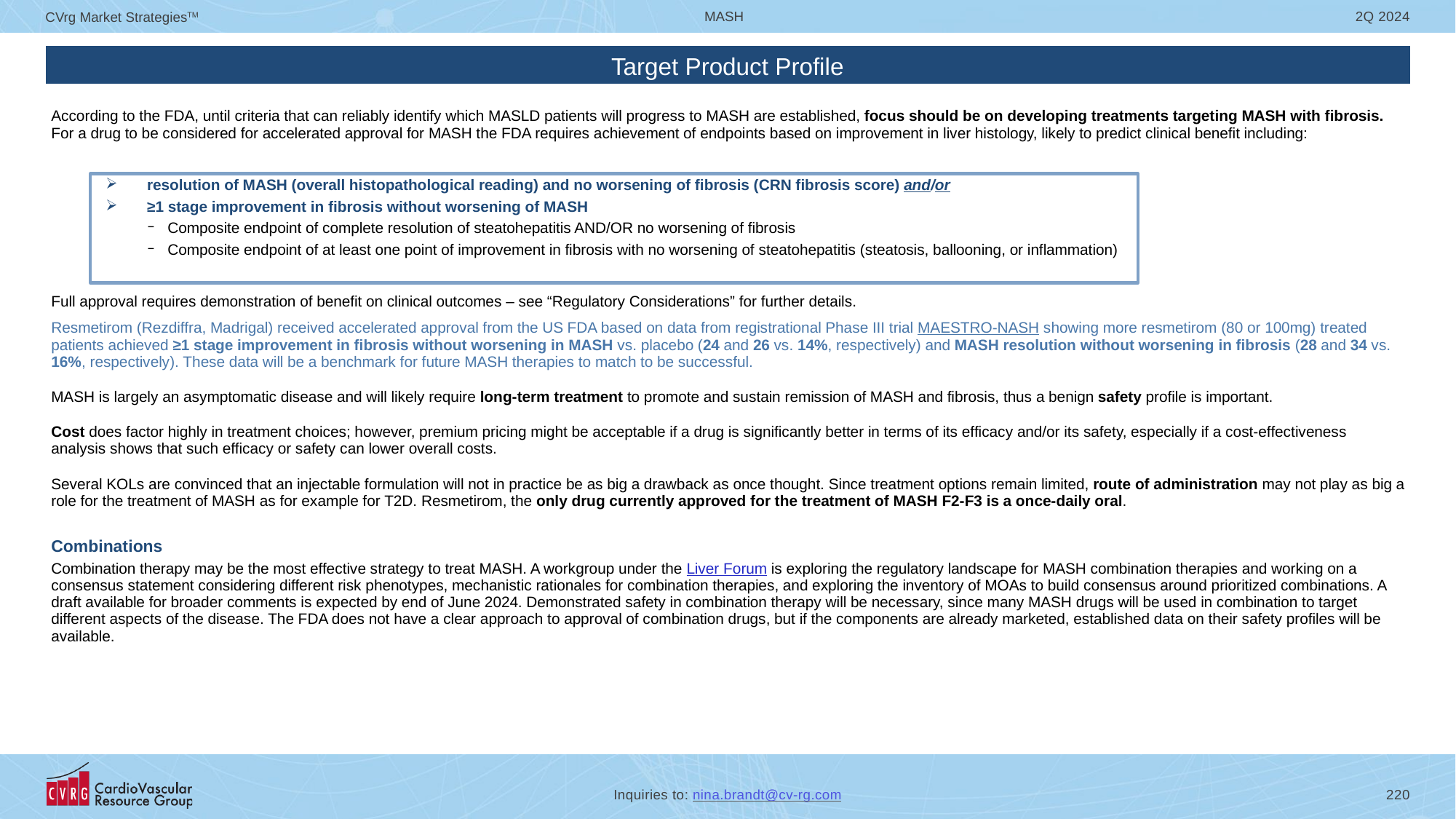

# Target Product Profile
|  |
| --- |
|  |
| According to the FDA, until criteria that can reliably identify which MASLD patients will progress to MASH are established, focus should be on developing treatments targeting MASH with fibrosis. For a drug to be considered for accelerated approval for MASH the FDA requires achievement of endpoints based on improvement in liver histology, likely to predict clinical benefit including: resolution of MASH (overall histopathological reading) and no worsening of fibrosis (CRN fibrosis score) and/or ≥1 stage improvement in fibrosis without worsening of MASH Composite endpoint of complete resolution of steatohepatitis AND/OR no worsening of fibrosis Composite endpoint of at least one point of improvement in fibrosis with no worsening of steatohepatitis (steatosis, ballooning, or inflammation) Full approval requires demonstration of benefit on clinical outcomes – see “Regulatory Considerations” for further details. Resmetirom (Rezdiffra, Madrigal) received accelerated approval from the US FDA based on data from registrational Phase III trial MAESTRO-NASH showing more resmetirom (80 or 100mg) treated patients achieved ≥1 stage improvement in fibrosis without worsening in MASH vs. placebo (24 and 26 vs. 14%, respectively) and MASH resolution without worsening in fibrosis (28 and 34 vs. 16%, respectively). These data will be a benchmark for future MASH therapies to match to be successful. MASH is largely an asymptomatic disease and will likely require long-term treatment to promote and sustain remission of MASH and fibrosis, thus a benign safety profile is important. Cost does factor highly in treatment choices; however, premium pricing might be acceptable if a drug is significantly better in terms of its efficacy and/or its safety, especially if a cost-effectiveness analysis shows that such efficacy or safety can lower overall costs. Several KOLs are convinced that an injectable formulation will not in practice be as big a drawback as once thought. Since treatment options remain limited, route of administration may not play as big a role for the treatment of MASH as for example for T2D. Resmetirom, the only drug currently approved for the treatment of MASH F2-F3 is a once-daily oral. Combinations Combination therapy may be the most effective strategy to treat MASH. A workgroup under the Liver Forum is exploring the regulatory landscape for MASH combination therapies and working on a consensus statement considering different risk phenotypes, mechanistic rationales for combination therapies, and exploring the inventory of MOAs to build consensus around prioritized combinations. A draft available for broader comments is expected by end of June 2024. Demonstrated safety in combination therapy will be necessary, since many MASH drugs will be used in combination to target different aspects of the disease. The FDA does not have a clear approach to approval of combination drugs, but if the components are already marketed, established data on their safety profiles will be available. |